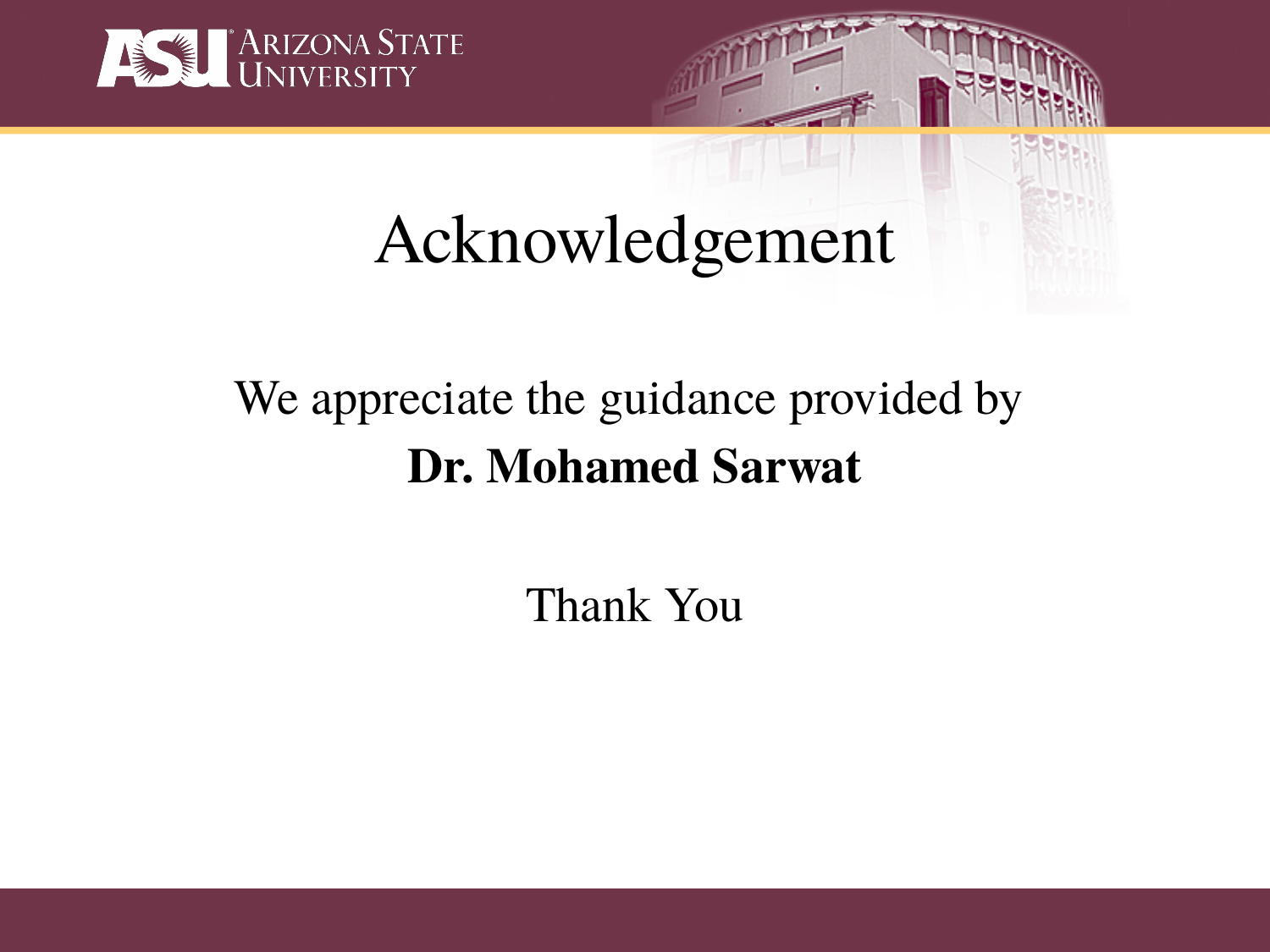

# Acknowledgement
We appreciate the guidance provided by
Dr. Mohamed Sarwat

Thank You